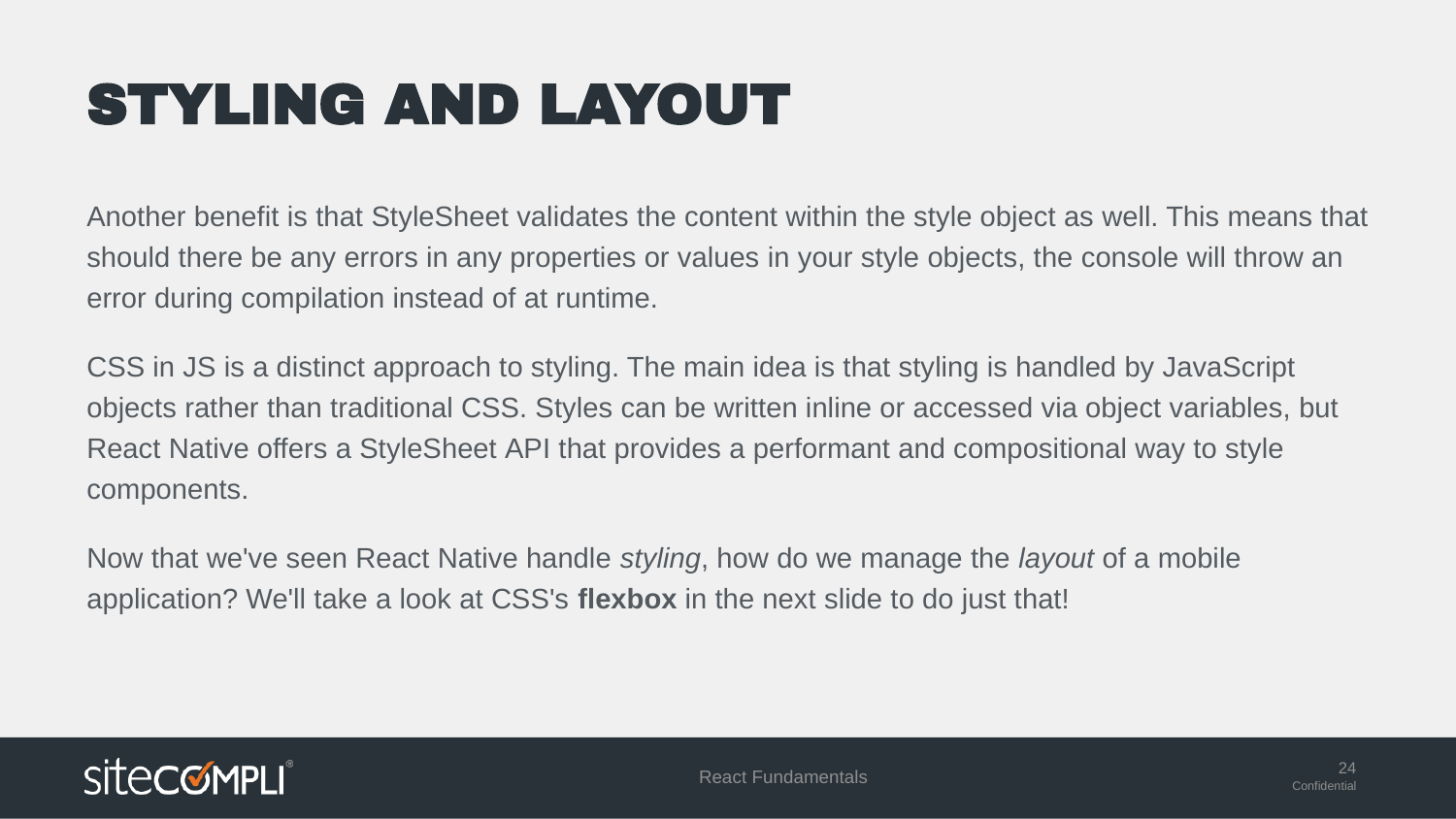

# Styling and layout
Another benefit is that StyleSheet validates the content within the style object as well. This means that should there be any errors in any properties or values in your style objects, the console will throw an error during compilation instead of at runtime.
CSS in JS is a distinct approach to styling. The main idea is that styling is handled by JavaScript objects rather than traditional CSS. Styles can be written inline or accessed via object variables, but React Native offers a StyleSheet API that provides a performant and compositional way to style components.
Now that we've seen React Native handle styling, how do we manage the layout of a mobile application? We'll take a look at CSS's flexbox in the next slide to do just that!

React Fundamentals
24